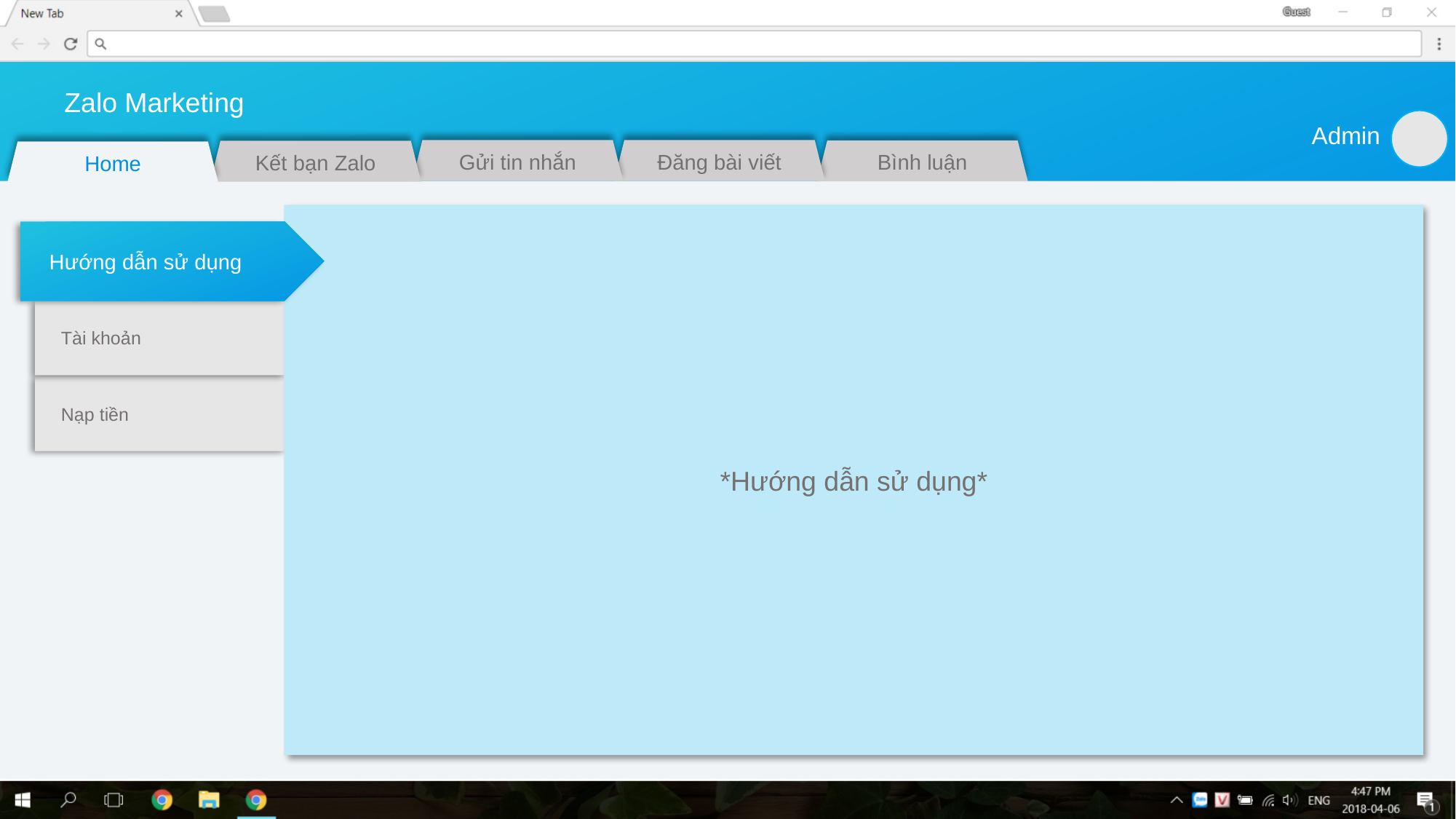

Zalo Marketing

Admin
Gửi tin nhắn
Đăng bài viết
Bình luận
Kết bạn Zalo
Home

*Hướng dẫn sử dụng*
   Hướng dẫn sử dụng
   Tài khoản
   Nạp tiền